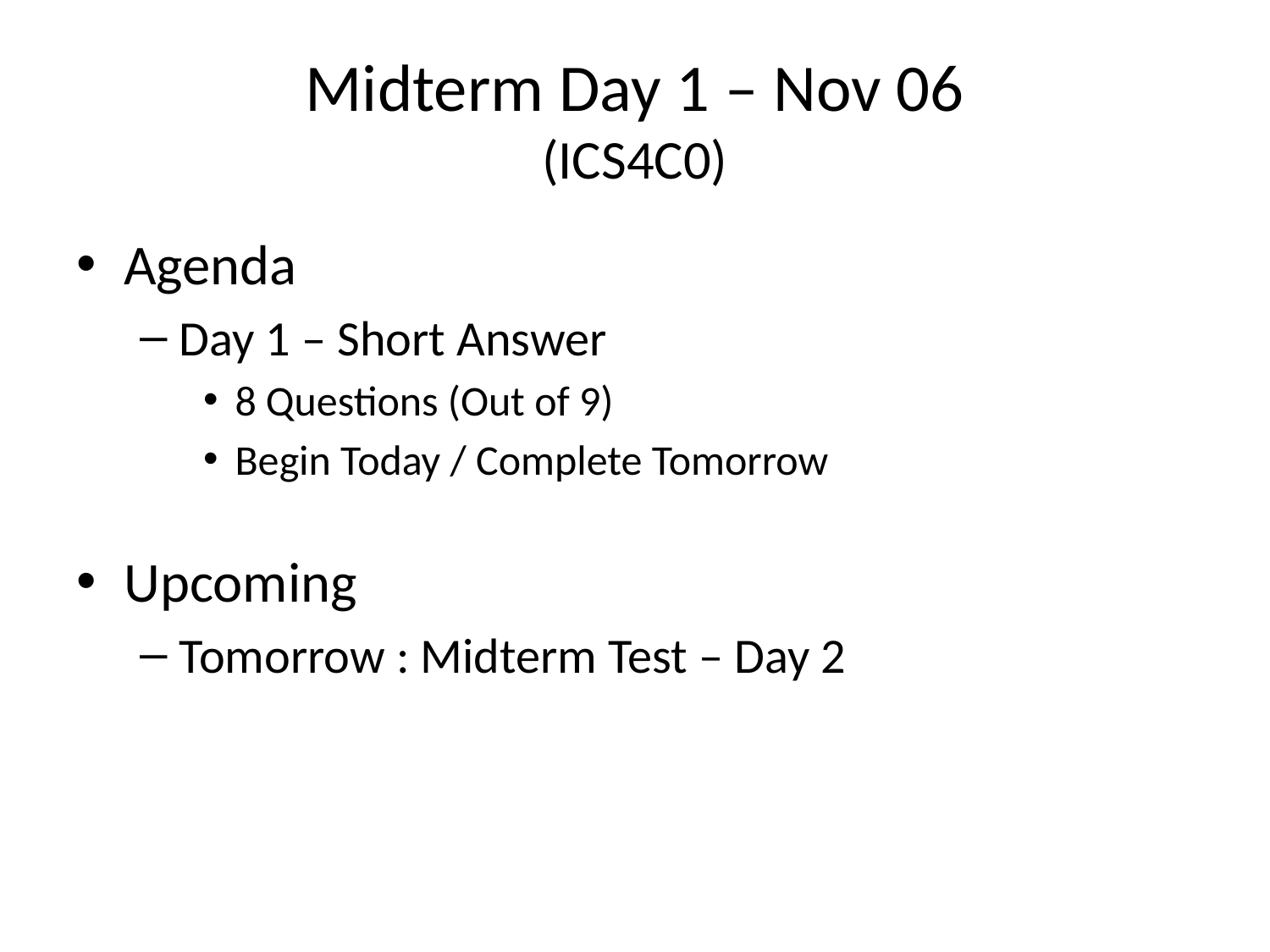

# Midterm Day 1 – Nov 06 (ICS4C0)
Agenda
Day 1 – Short Answer
8 Questions (Out of 9)
Begin Today / Complete Tomorrow
Upcoming
Tomorrow : Midterm Test – Day 2